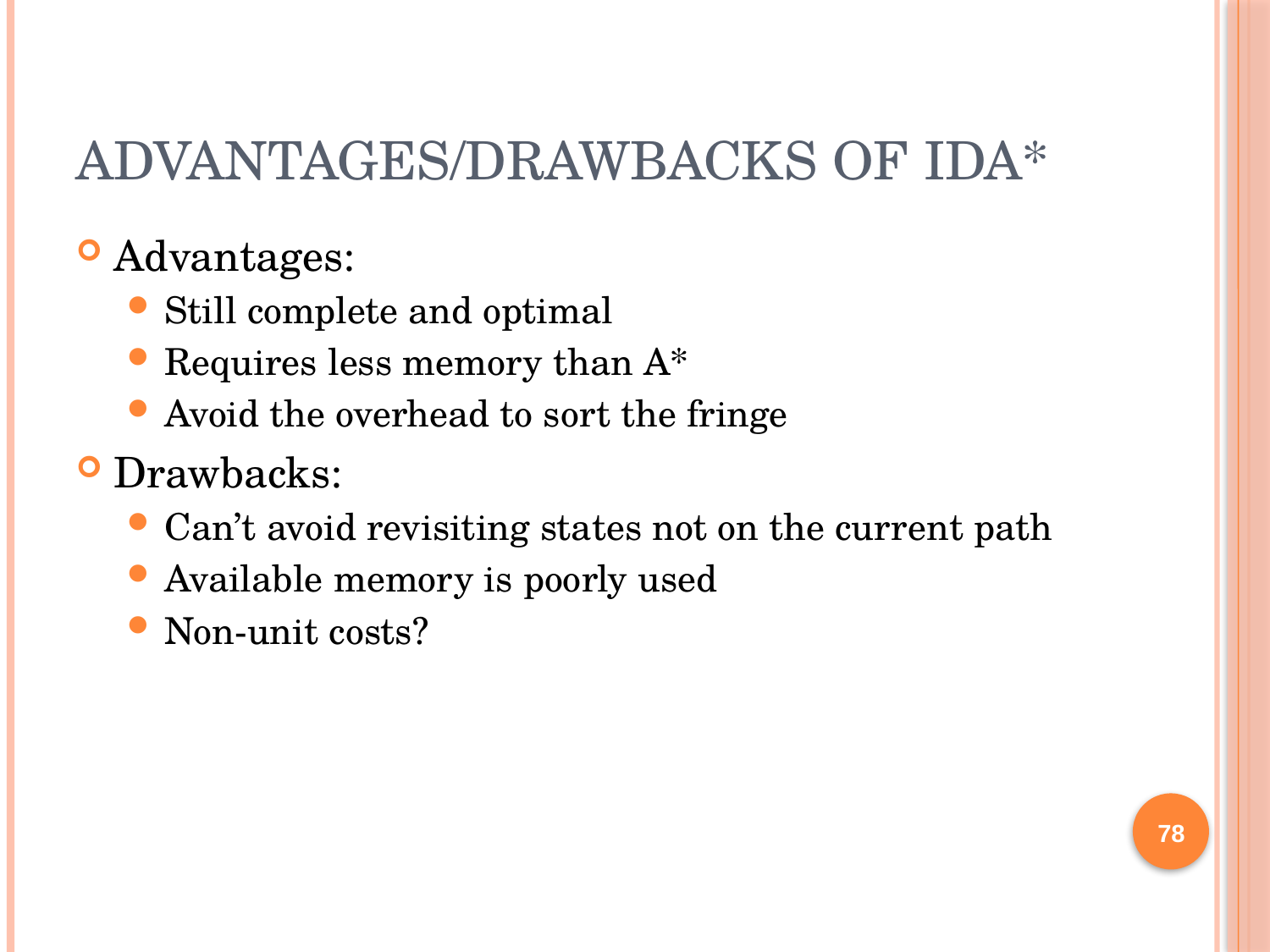

# Advantages/Drawbacks of IDA*
Advantages:
Still complete and optimal
Requires less memory than A*
Avoid the overhead to sort the fringe
Drawbacks:
Can’t avoid revisiting states not on the current path
Available memory is poorly used
Non-unit costs?
78